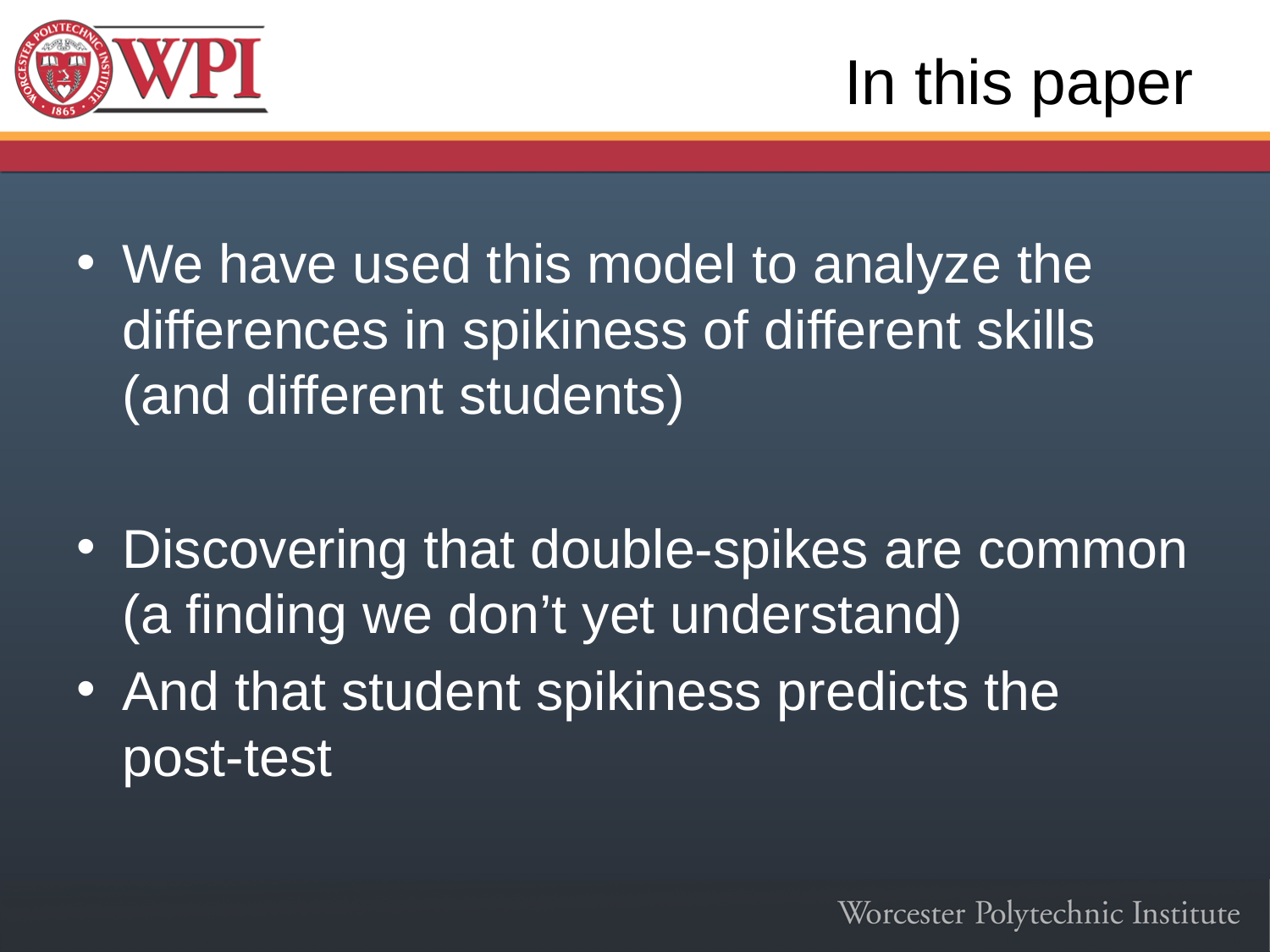

# In this paper
We have used this model to analyze the differences in spikiness of different skills (and different students)

Discovering that double-spikes are common (a finding we don’t yet understand)
And that student spikiness predicts the post-test